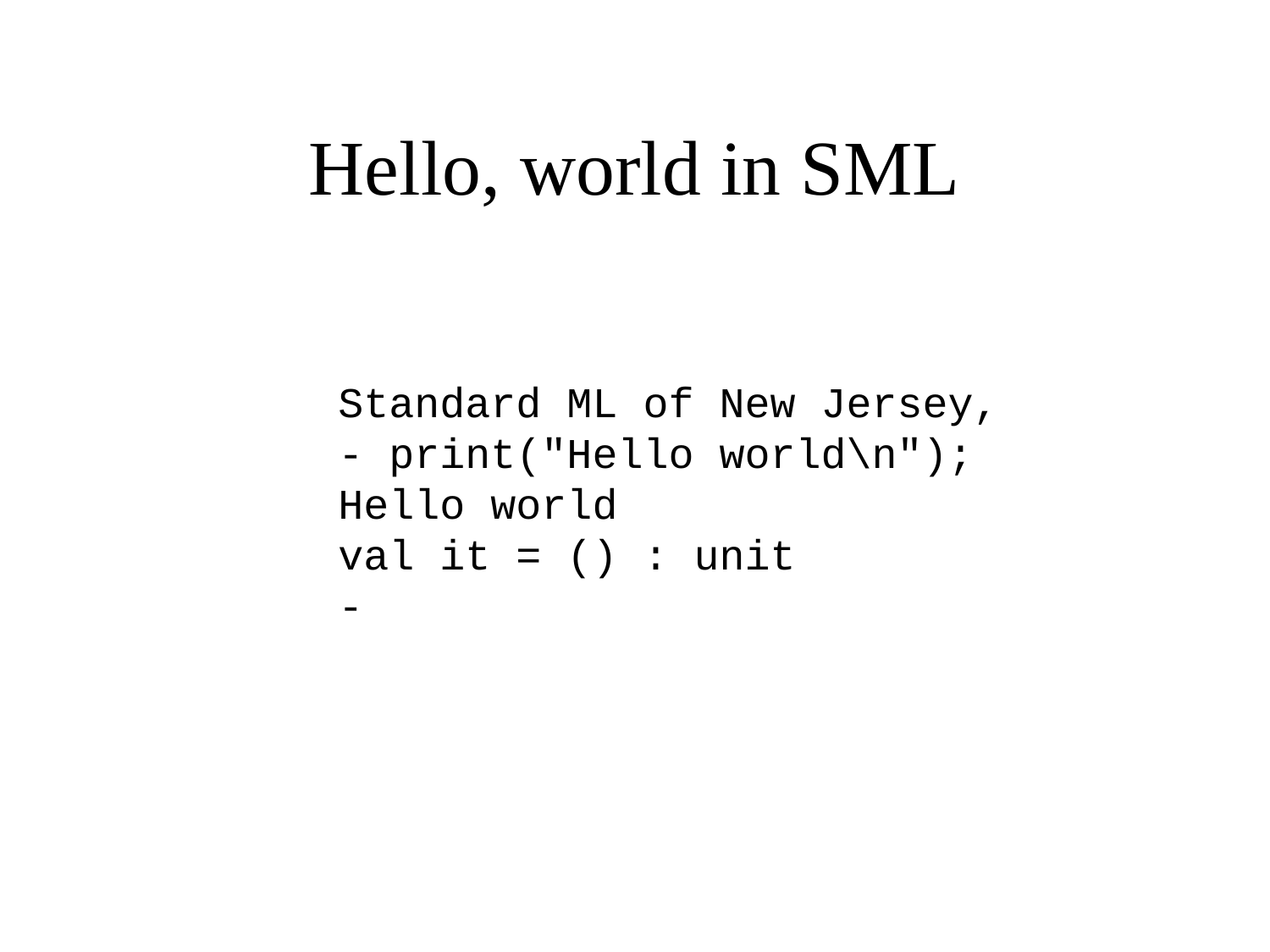

# Hello, world in SML
Standard ML of New Jersey,
- print("Hello world\n");
Hello world
val it = () : unit
-